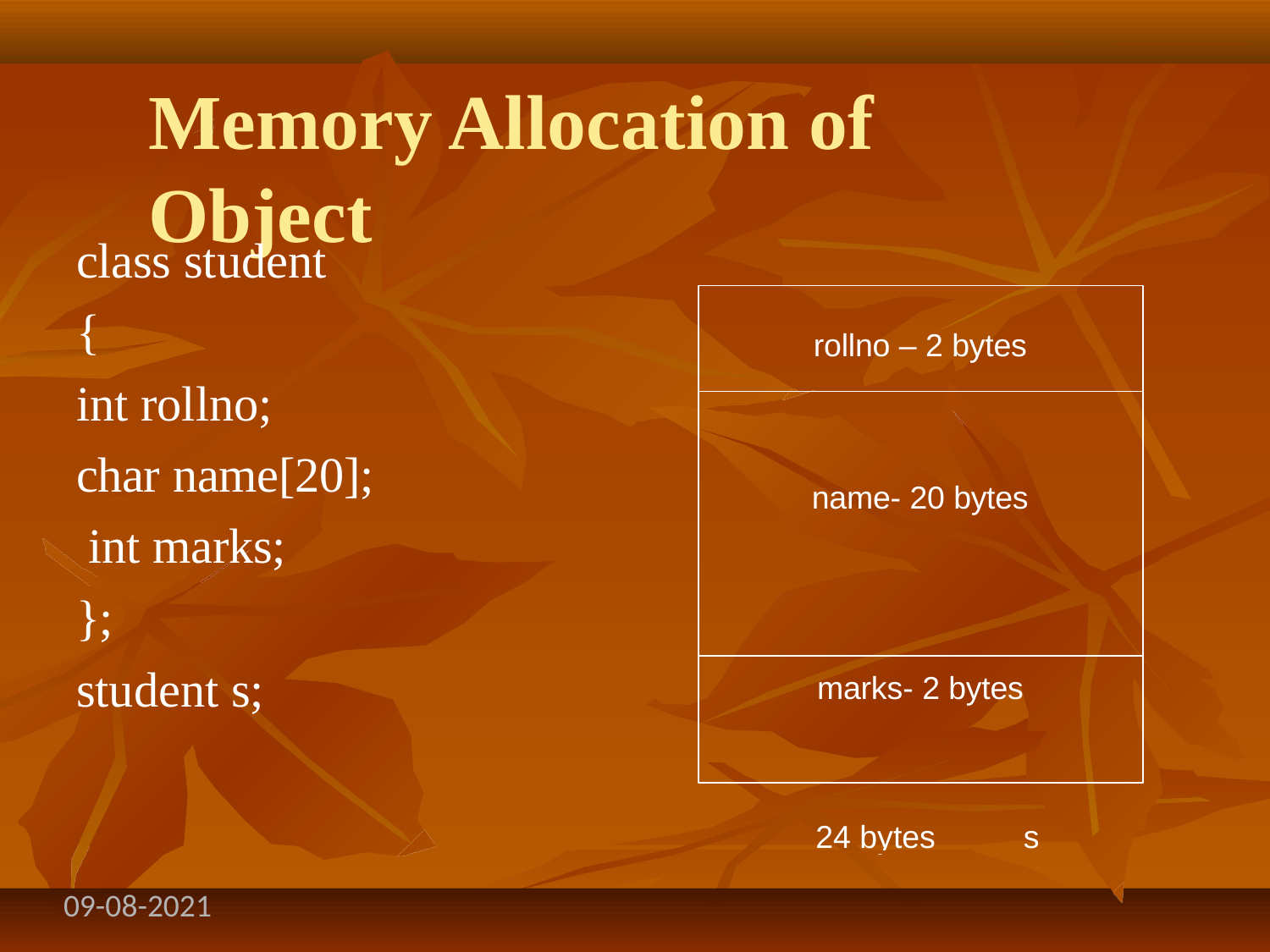

# Memory Allocation of	Object
class student

{
rollno – 2 bytes
int rollno;
char name[20];  int marks;
};

name- 20 bytes
student s;
marks- 2 bytes

 	24 bytes		s
09-08-2021
22